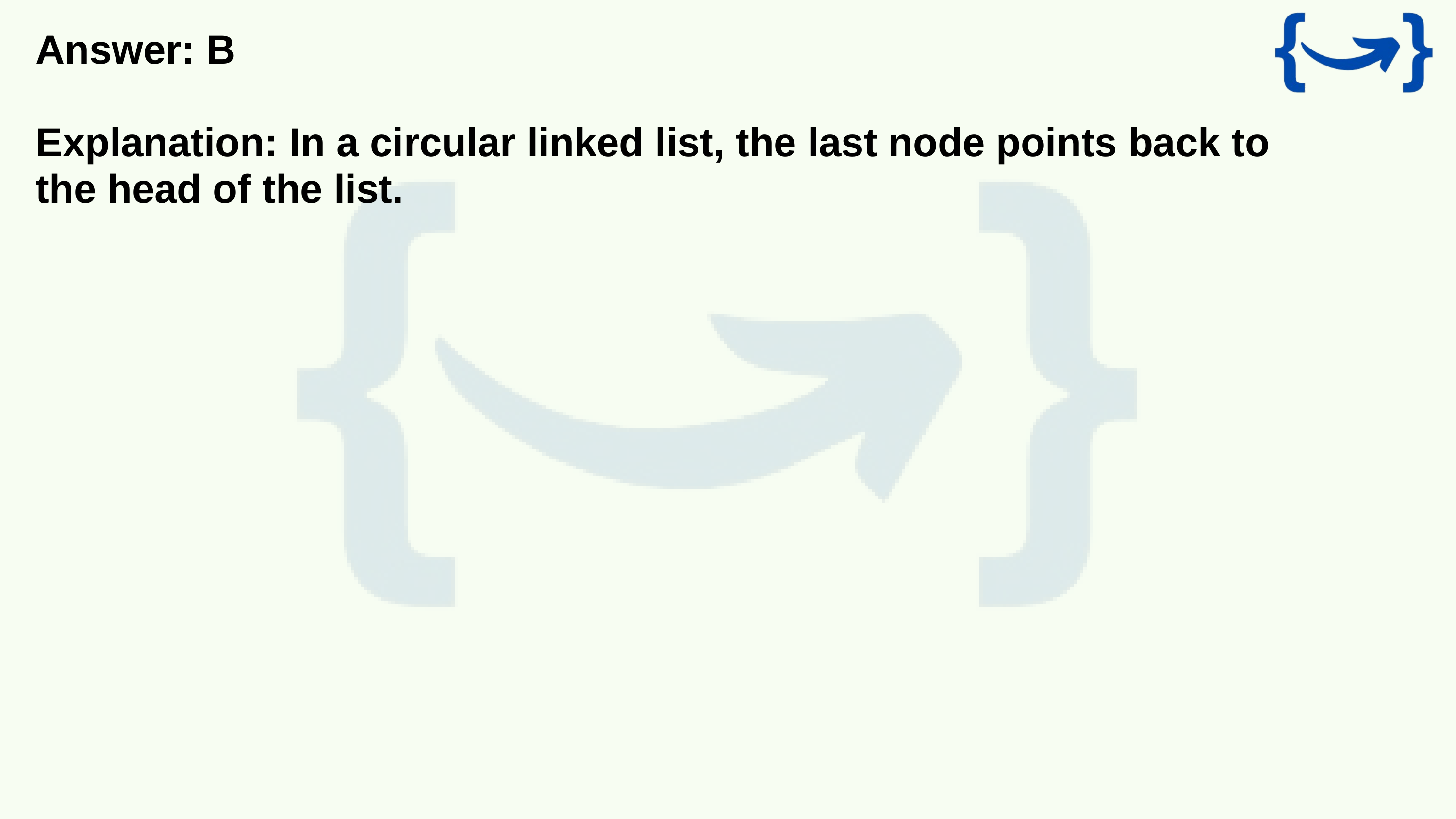

Answer: B

Explanation: In a circular linked list, the last node points back to the head of the list.